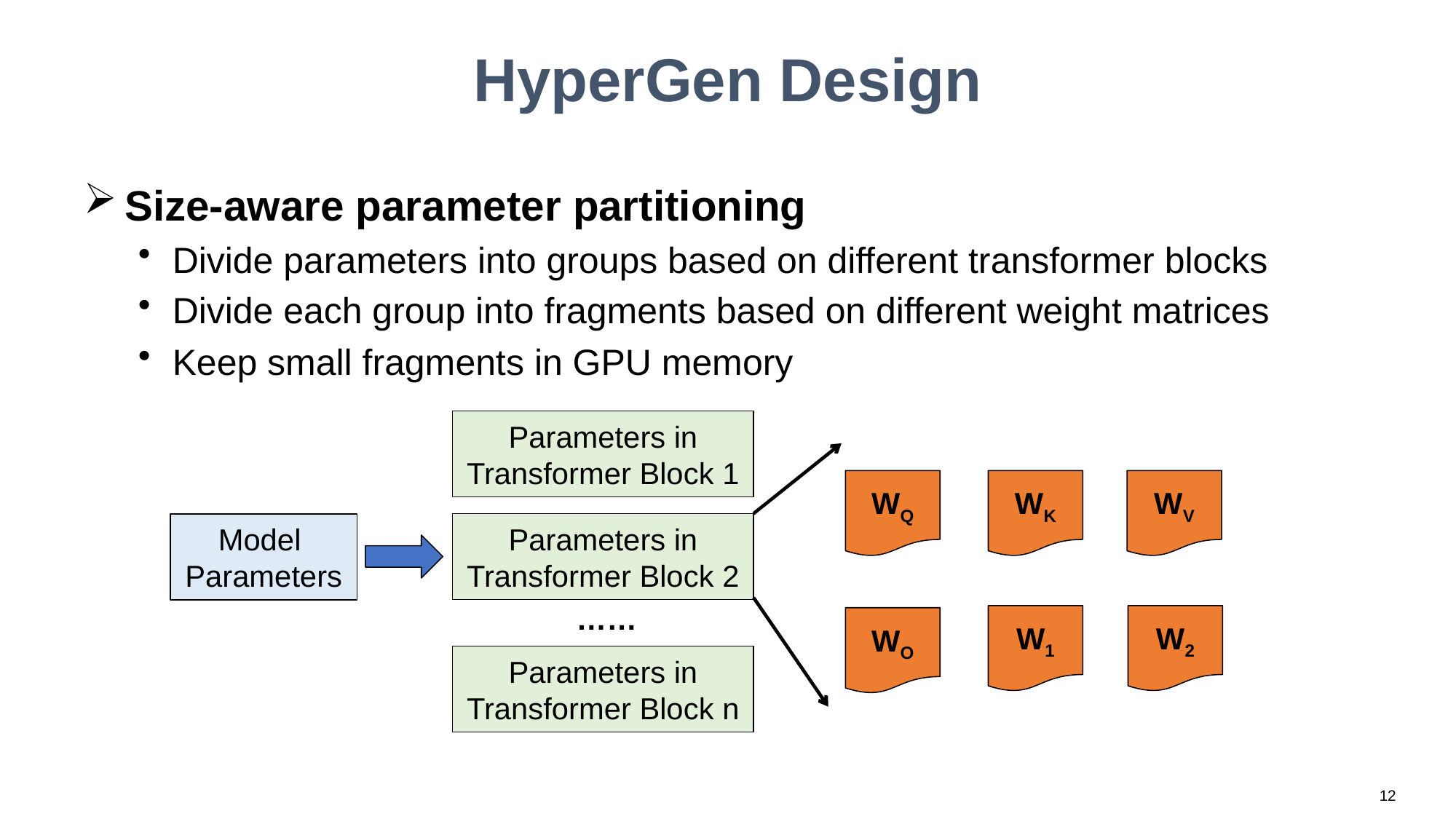

# HyperGen Design
Size-aware parameter partitioning
Divide parameters into groups based on different transformer blocks
Divide each group into fragments based on different weight matrices
Keep small fragments in GPU memory

Parameters in
Transformer Block 1
WQ
WK
WV
Parameters in
Transformer Block 2
Model
Parameters

……
W1
W2
WO
Parameters in
Transformer Block n
12